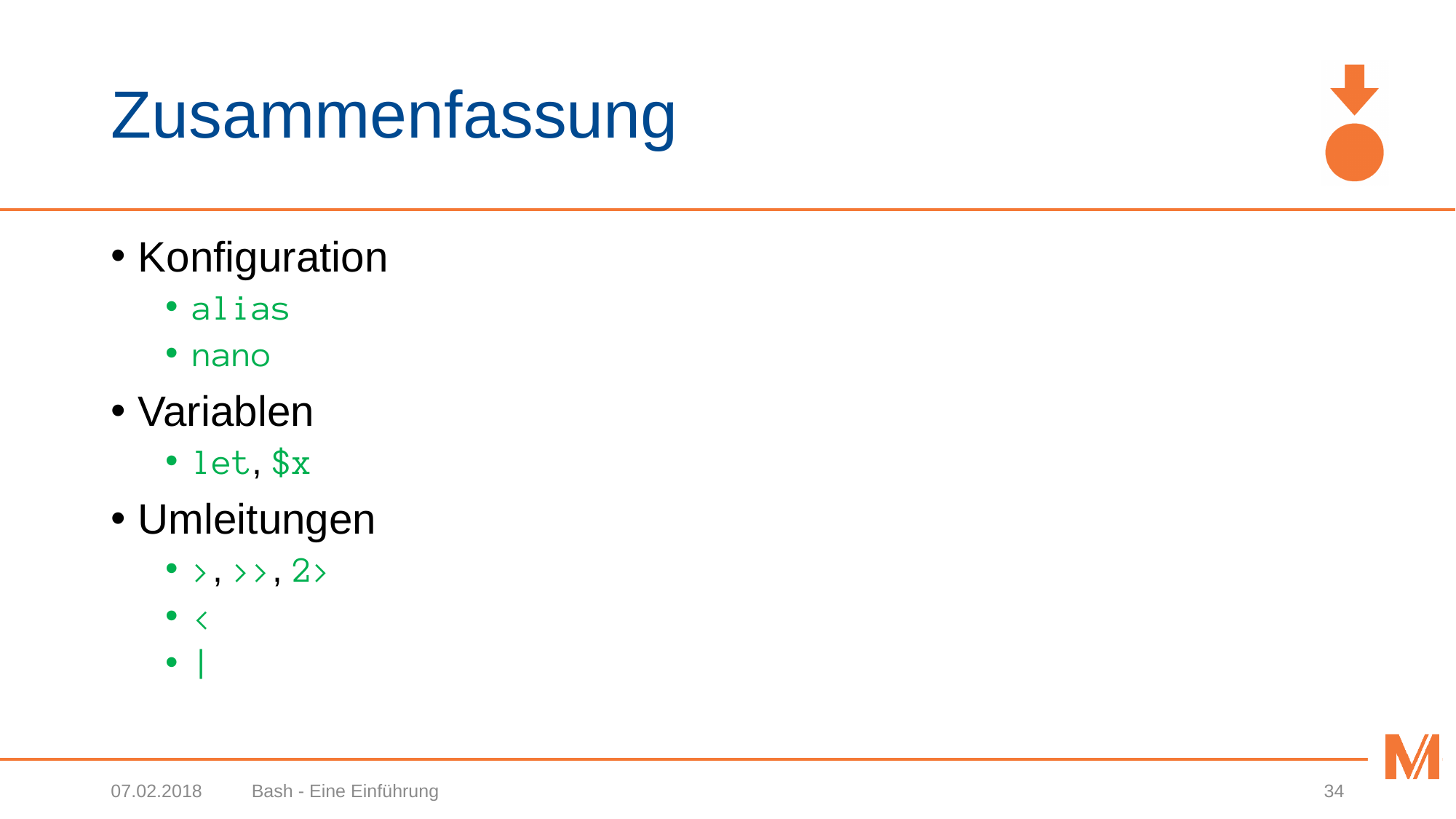

# Zusammenfassung
Konfiguration
alias
nano
Variablen
let, $x
Umleitungen
>, >>, 2>
<
|
07.02.2018
Bash - Eine Einführung
34